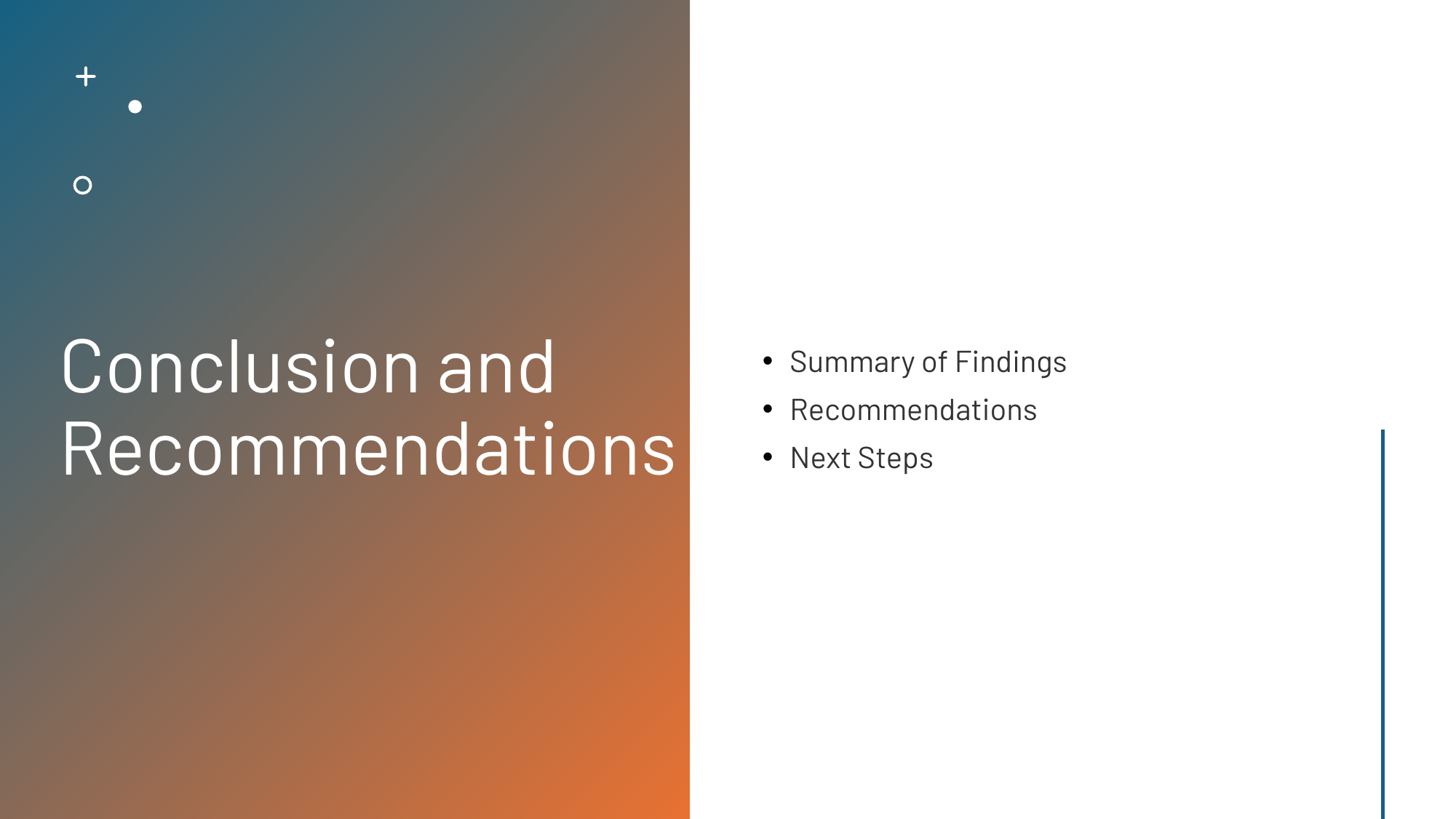

# Conclusion and Recommendations
Summary of Findings
Recommendations
Next Steps